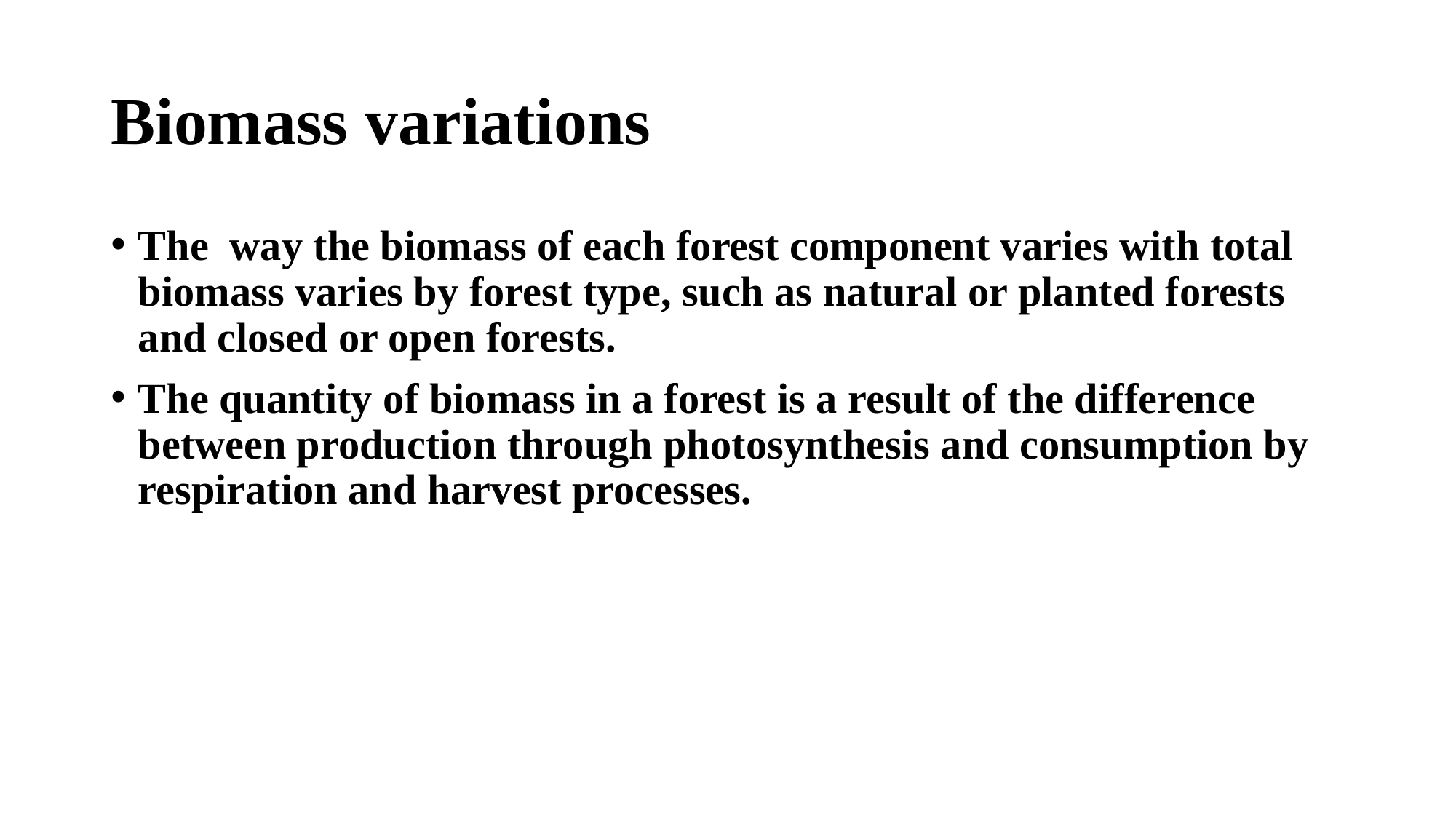

# Biomass variations
The  way the biomass of each forest component varies with total biomass varies by forest type, such as natural or planted forests and closed or open forests.
The quantity of biomass in a forest is a result of the difference between production through photosynthesis and consumption by respiration and harvest processes.